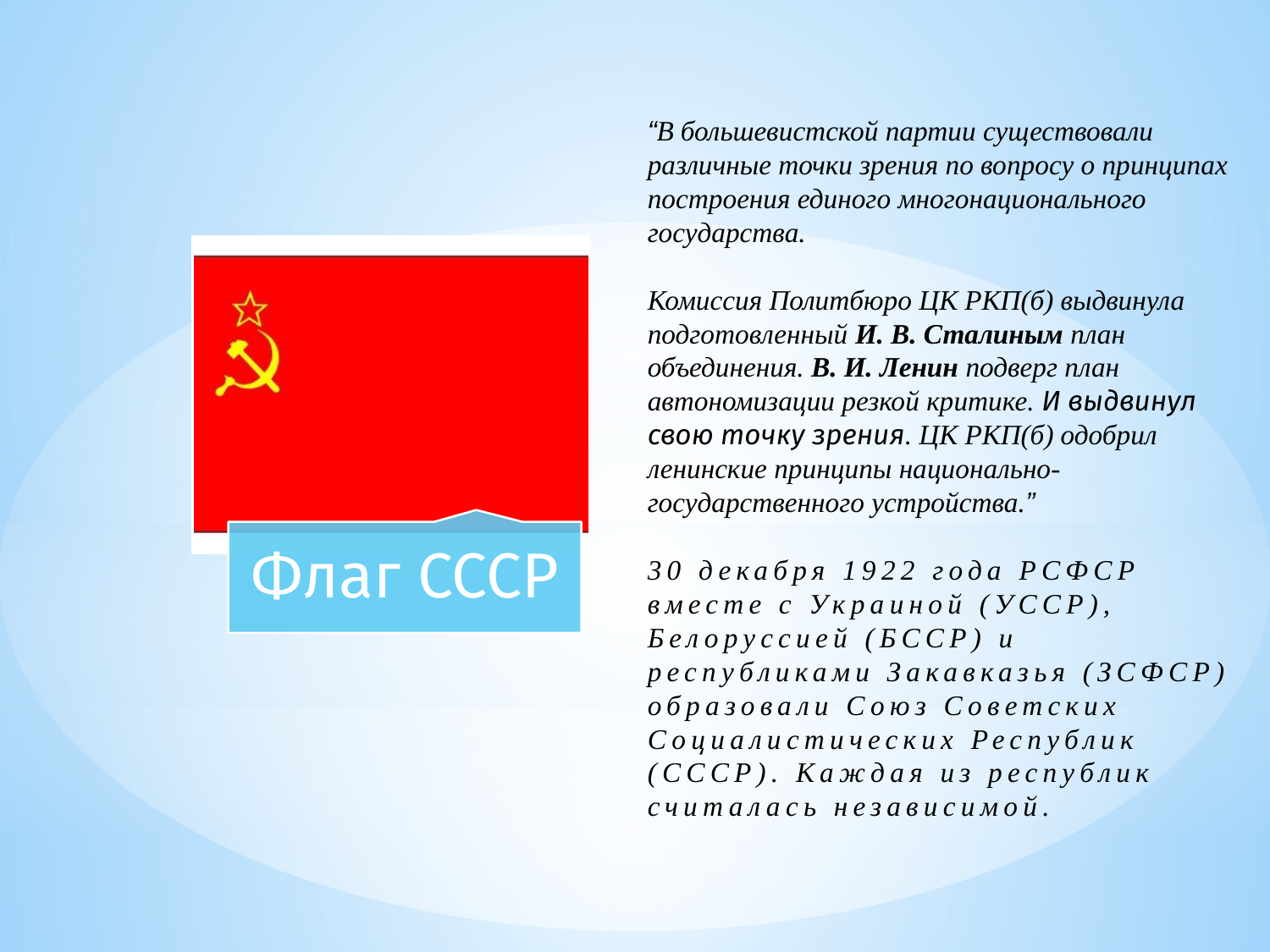

“В большевистской партии существовали различные точки зрения по вопросу о принципах построения единого многонационального государства.

Комиссия Политбюро ЦК РКП(б) выдвинула подготовленный И. В. Сталиным план объединения. В. И. Ленин подверг план автономизации резкой критике. И выдвинул свою точку зрения. ЦК РКП(б) одобрил ленинские принципы национально-государственного устройства.”

30 декабря 1922 года РСФСР вместе с Украиной (УССР), Белоруссией (БССР) и республиками Закавказья (ЗСФСР) образовали Союз Советских Социалистических Республик (СССР). Каждая из республик считалась независимой.
Флаг СССР